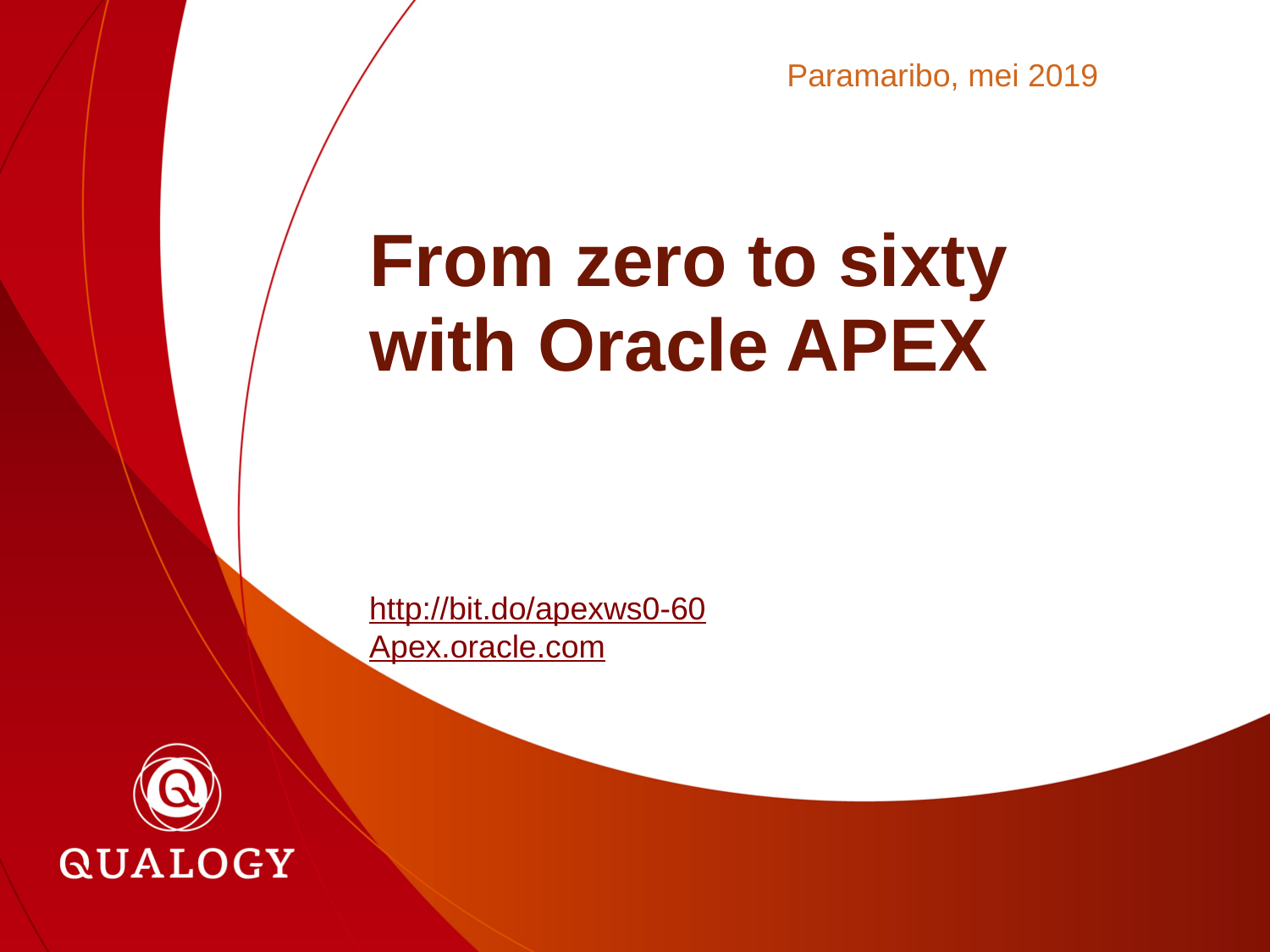

Paramaribo, mei 2019
# From zero to sixty with Oracle APEX
http://bit.do/apexws0-60
Apex.oracle.com